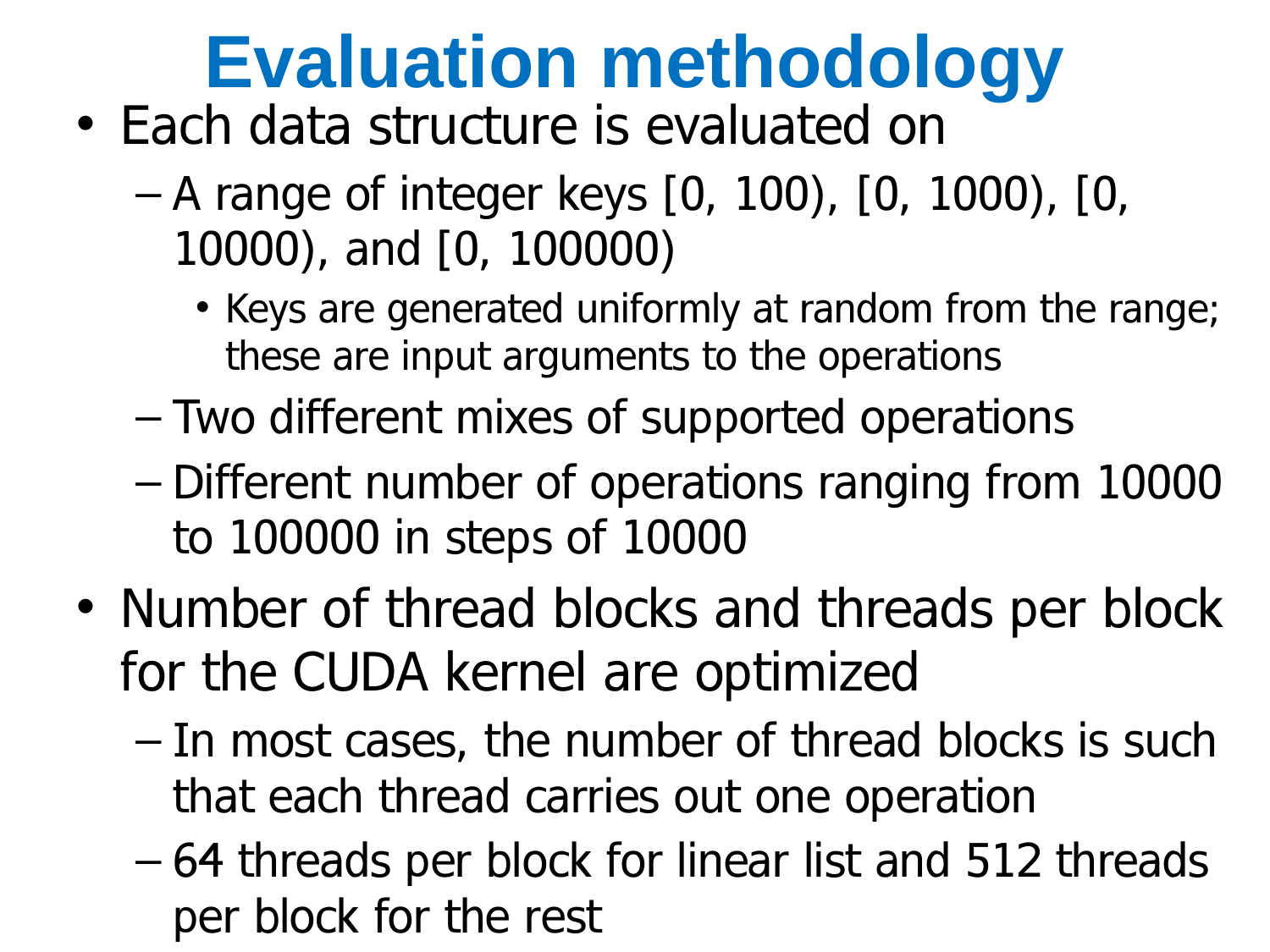

# Evaluation methodology
Each data structure is evaluated on
A range of integer keys [0, 100), [0, 1000), [0, 10000), and [0, 100000)
Keys are generated uniformly at random from the range; these are input arguments to the operations
Two different mixes of supported operations
Different number of operations ranging from 10000 to 100000 in steps of 10000
Number of thread blocks and threads per block for the CUDA kernel are optimized
In most cases, the number of thread blocks is such that each thread carries out one operation
64 threads per block for linear list and 512 threads per block for the rest